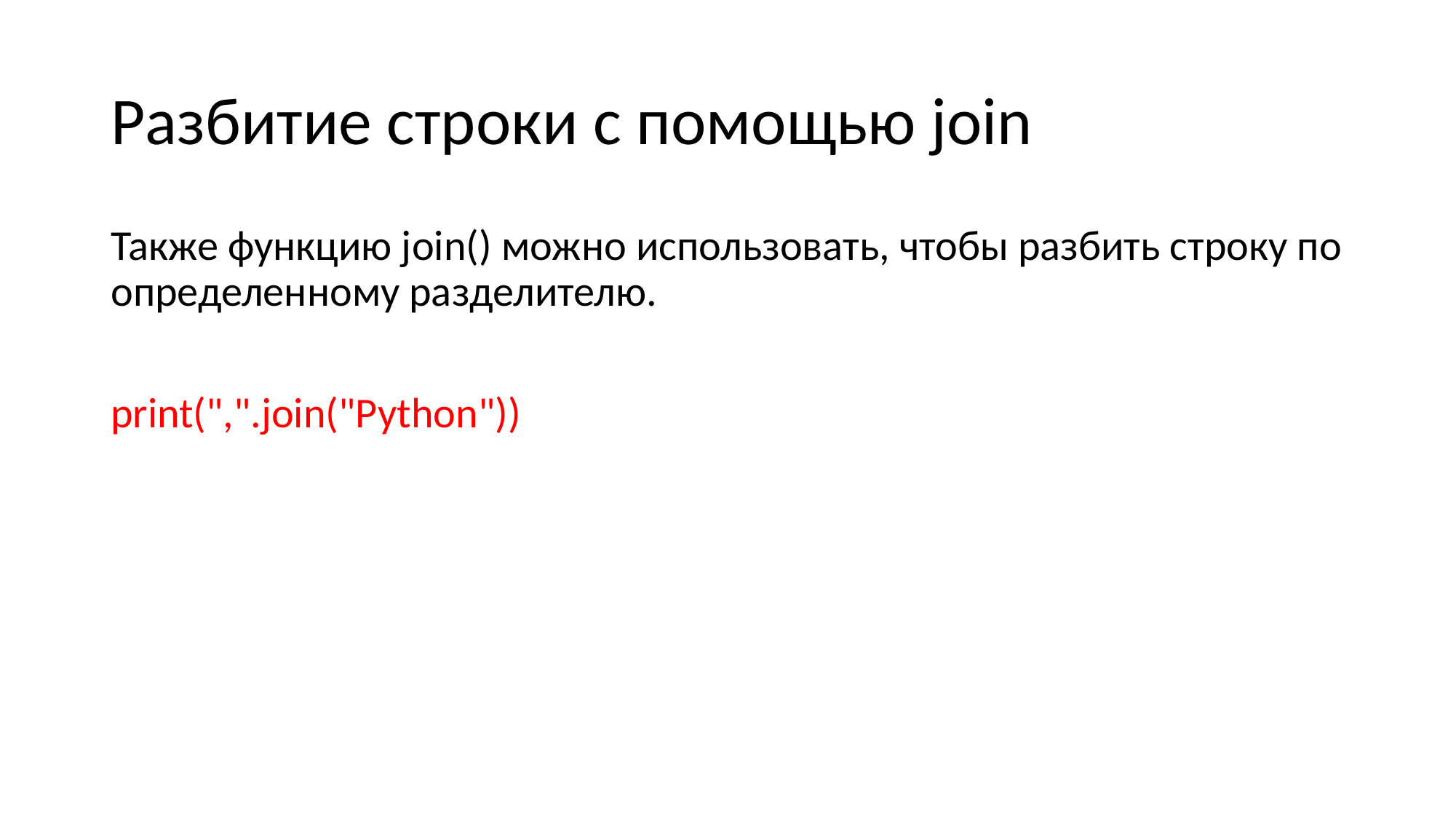

# Разбитие строки с помощью join
Также функцию join() можно использовать, чтобы разбить строку по определенному разделителю.

print(",".join("Python"))